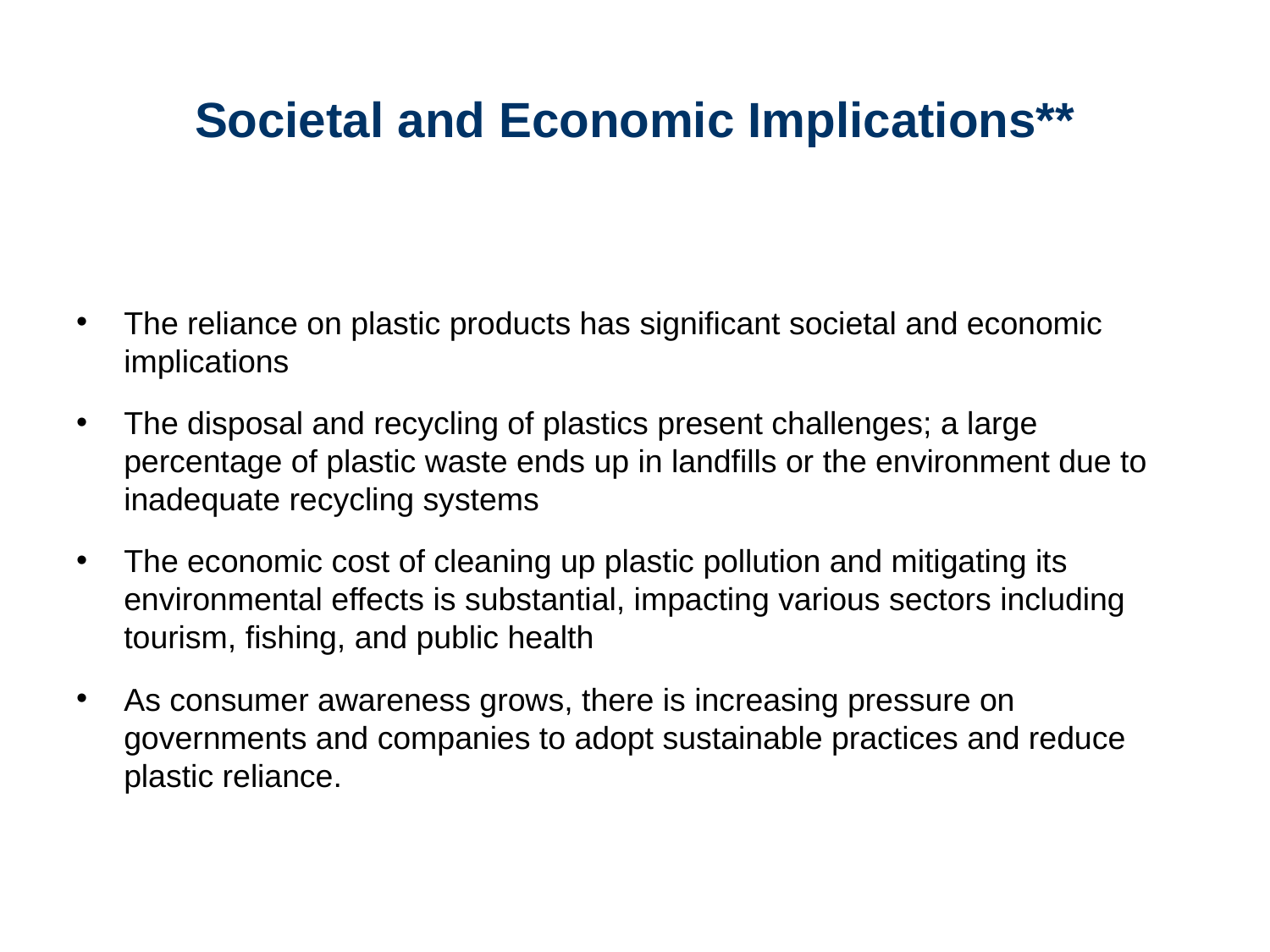

# Societal and Economic Implications**

The reliance on plastic products has significant societal and economic implications
The disposal and recycling of plastics present challenges; a large percentage of plastic waste ends up in landfills or the environment due to inadequate recycling systems
The economic cost of cleaning up plastic pollution and mitigating its environmental effects is substantial, impacting various sectors including tourism, fishing, and public health
As consumer awareness grows, there is increasing pressure on governments and companies to adopt sustainable practices and reduce plastic reliance.